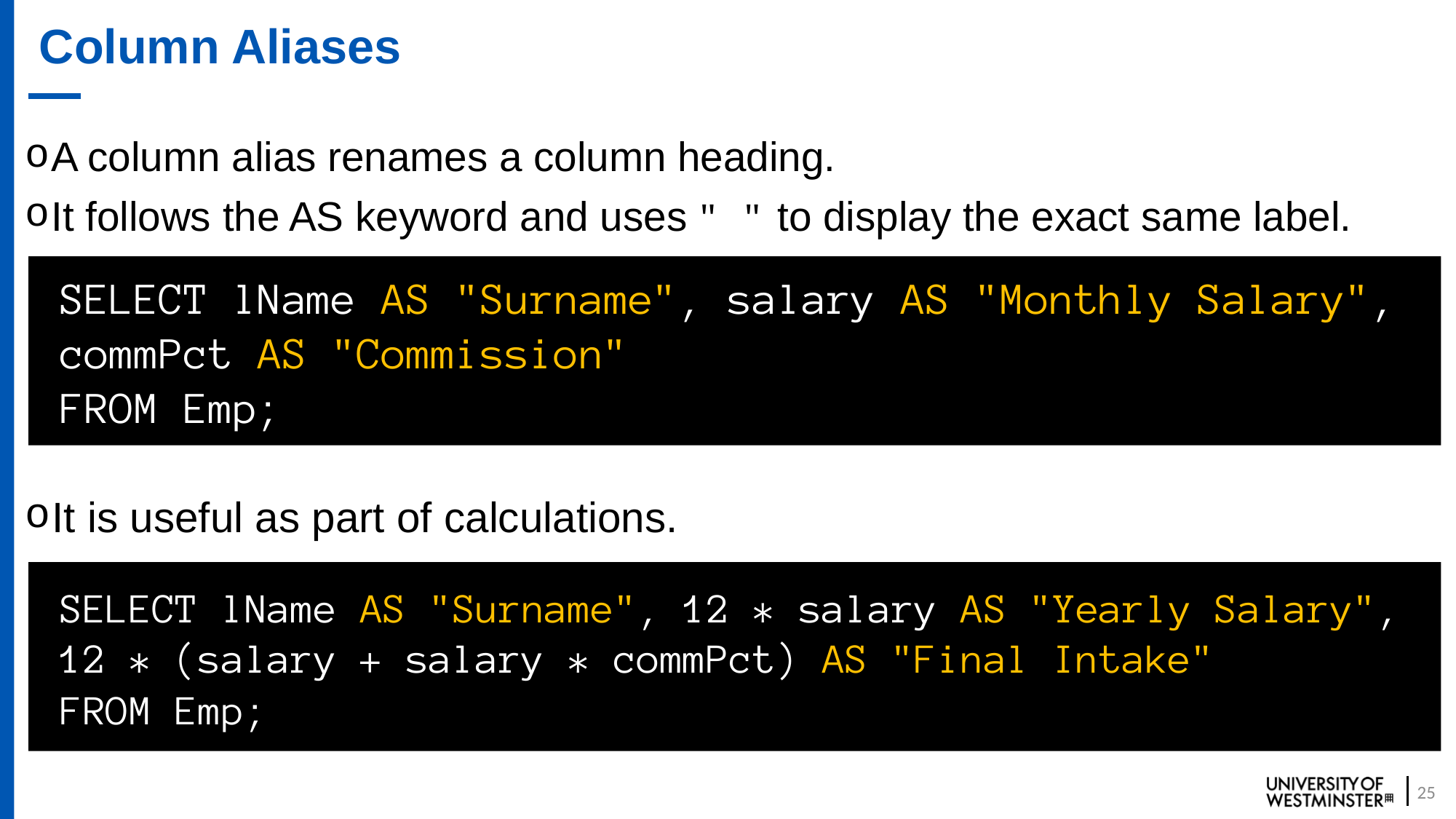

# Column Aliases
A column alias renames a column heading.
It follows the AS keyword and uses " " to display the exact same label.
SELECT lName AS "Surname", salary AS "Monthly Salary", commPct AS "Commission"
FROM Emp;
It is useful as part of calculations.
SELECT lName AS "Surname", 12 * salary AS "Yearly Salary", 12 * (salary + salary * commPct) AS "Final Intake"
FROM Emp;
25